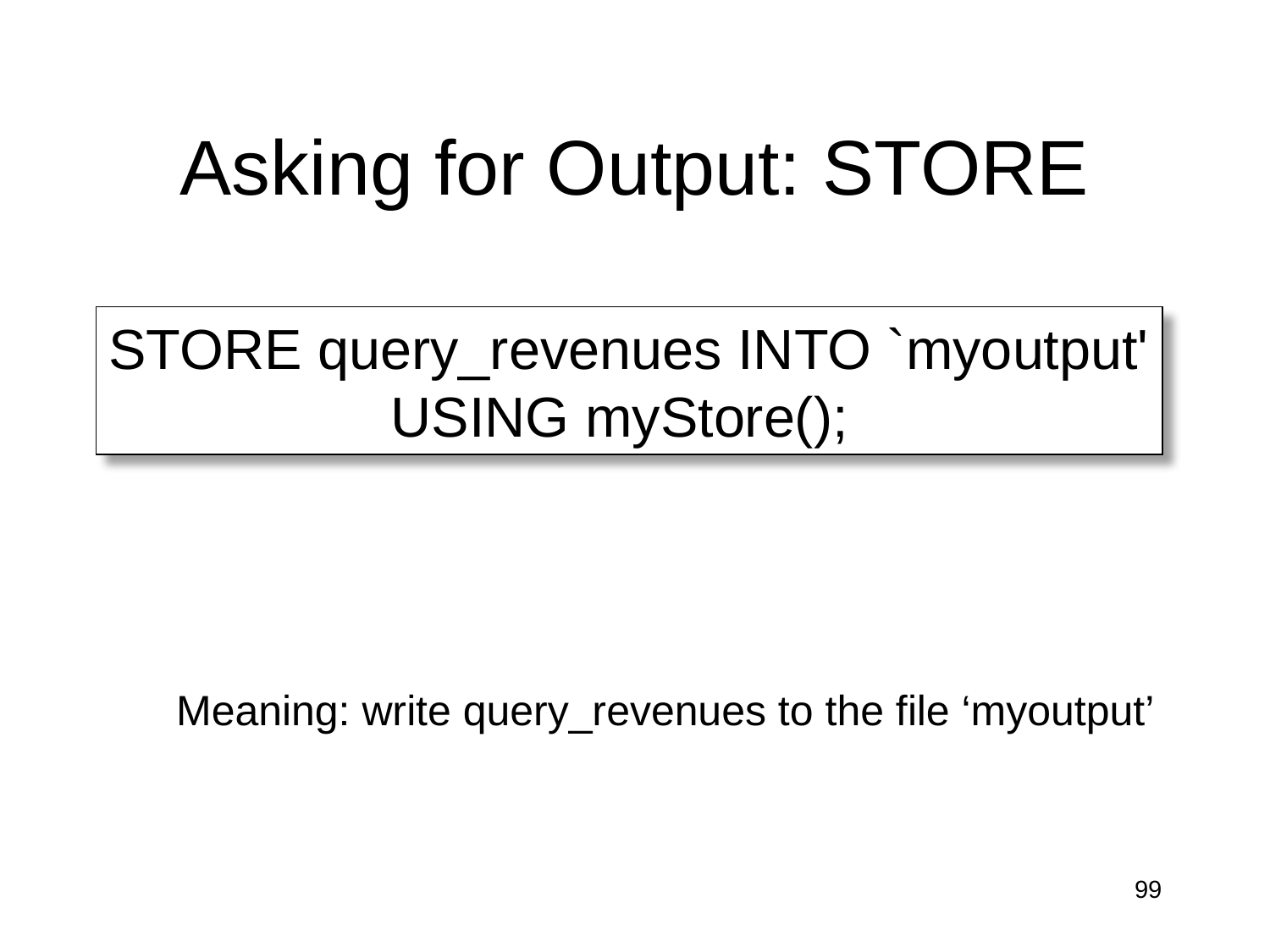

# Asking for Output: STORE
STORE query_revenues INTO `myoutput'
                  USING myStore();
Meaning: write query_revenues to the file ‘myoutput’
99